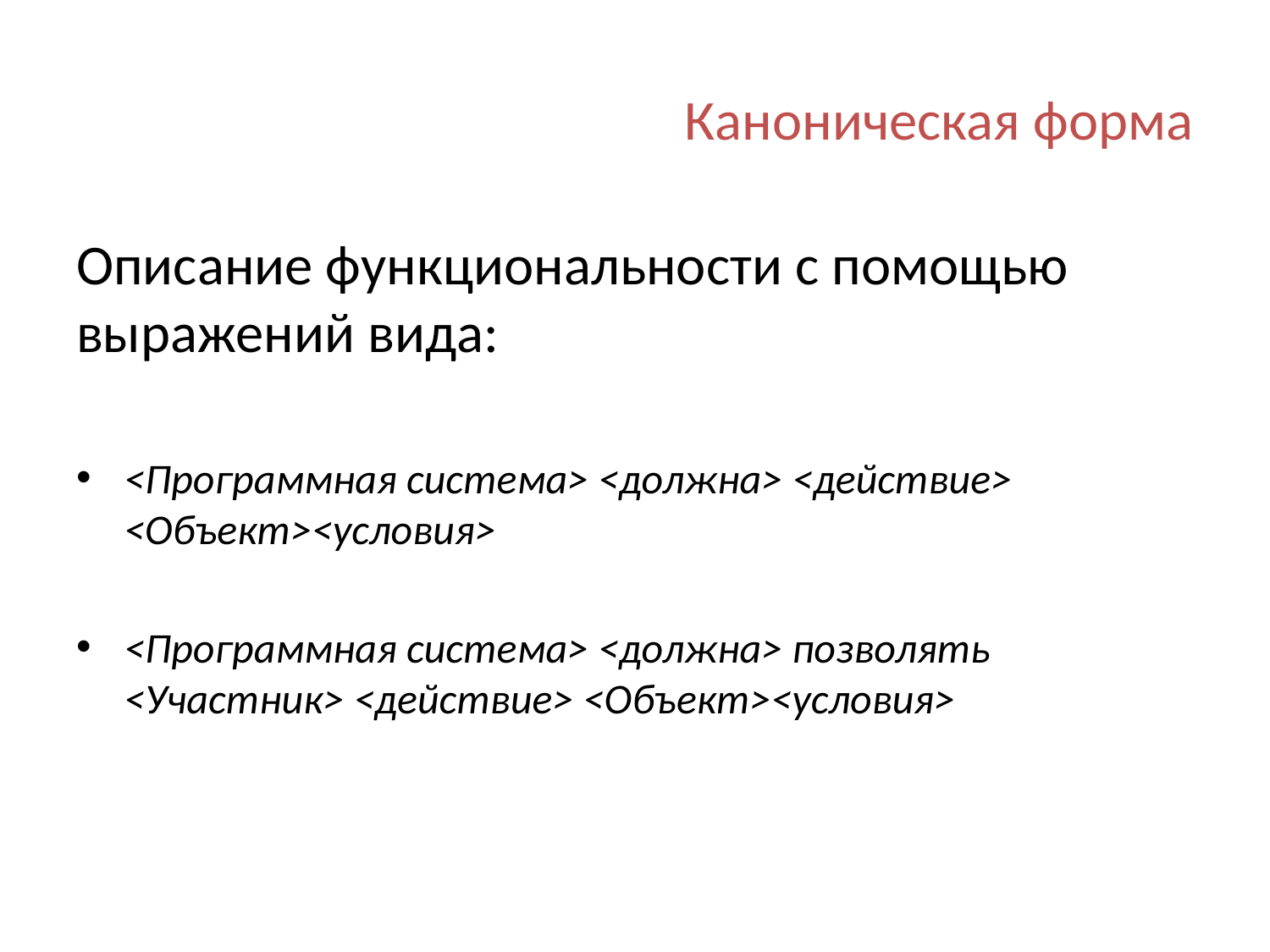

# Каноническая форма
Описание функциональности с помощью выражений вида:

<Программная система> <должна> <действие> <Объект><условия>

<Программная система> <должна> позволять <Участник> <действие> <Объект><условия>